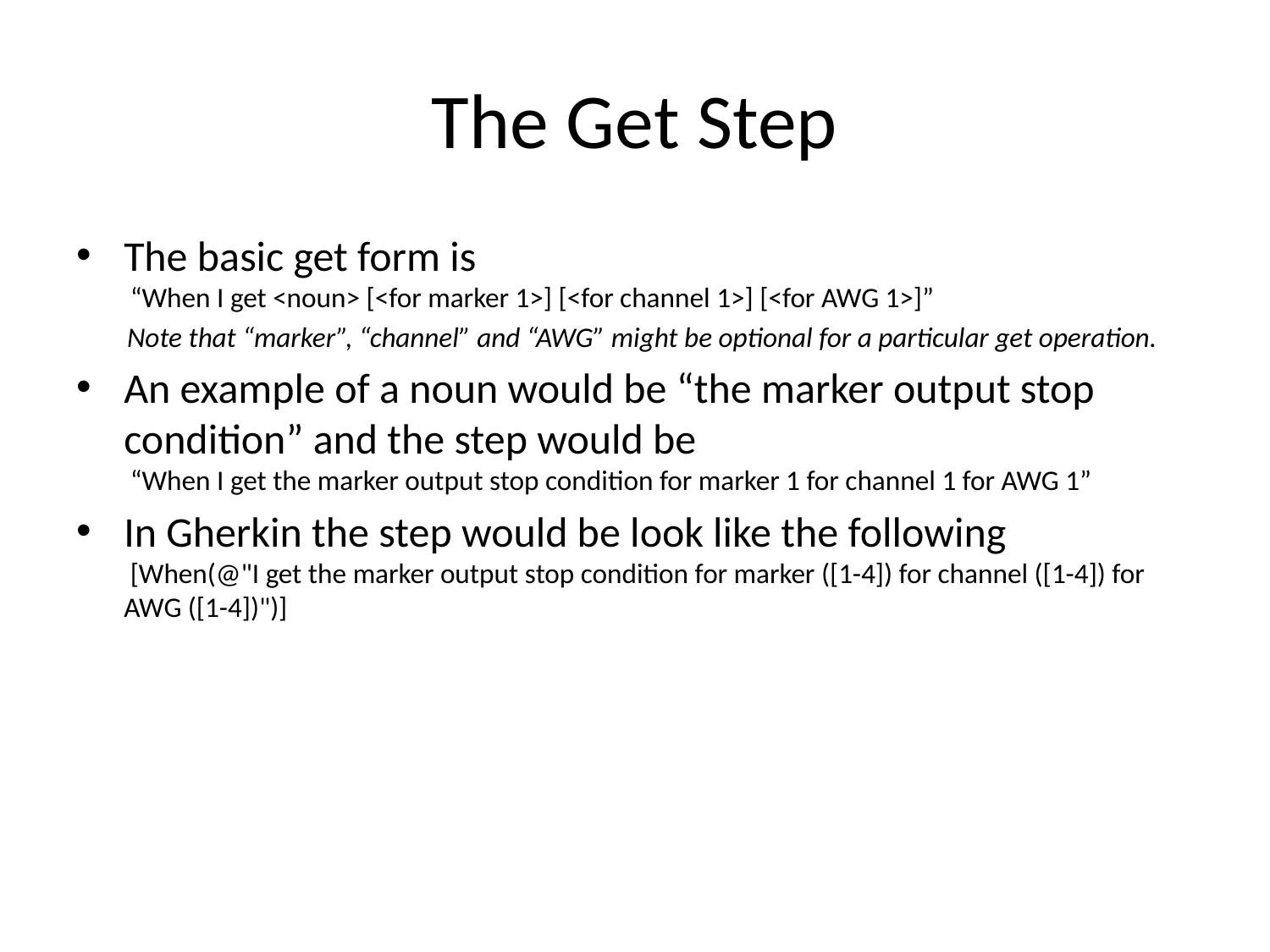

# The Get Step
The basic get form is
 “When I get <noun> [<for marker 1>] [<for channel 1>] [<for AWG 1>]”
        Note that “marker”, “channel” and “AWG” might be optional for a particular get operation.
An example of a noun would be “the marker output stop condition” and the step would be
 “When I get the marker output stop condition for marker 1 for channel 1 for AWG 1”
In Gherkin the step would be look like the following
 [When(@"I get the marker output stop condition for marker ([1-4]) for channel ([1-4]) for AWG ([1-4])")]